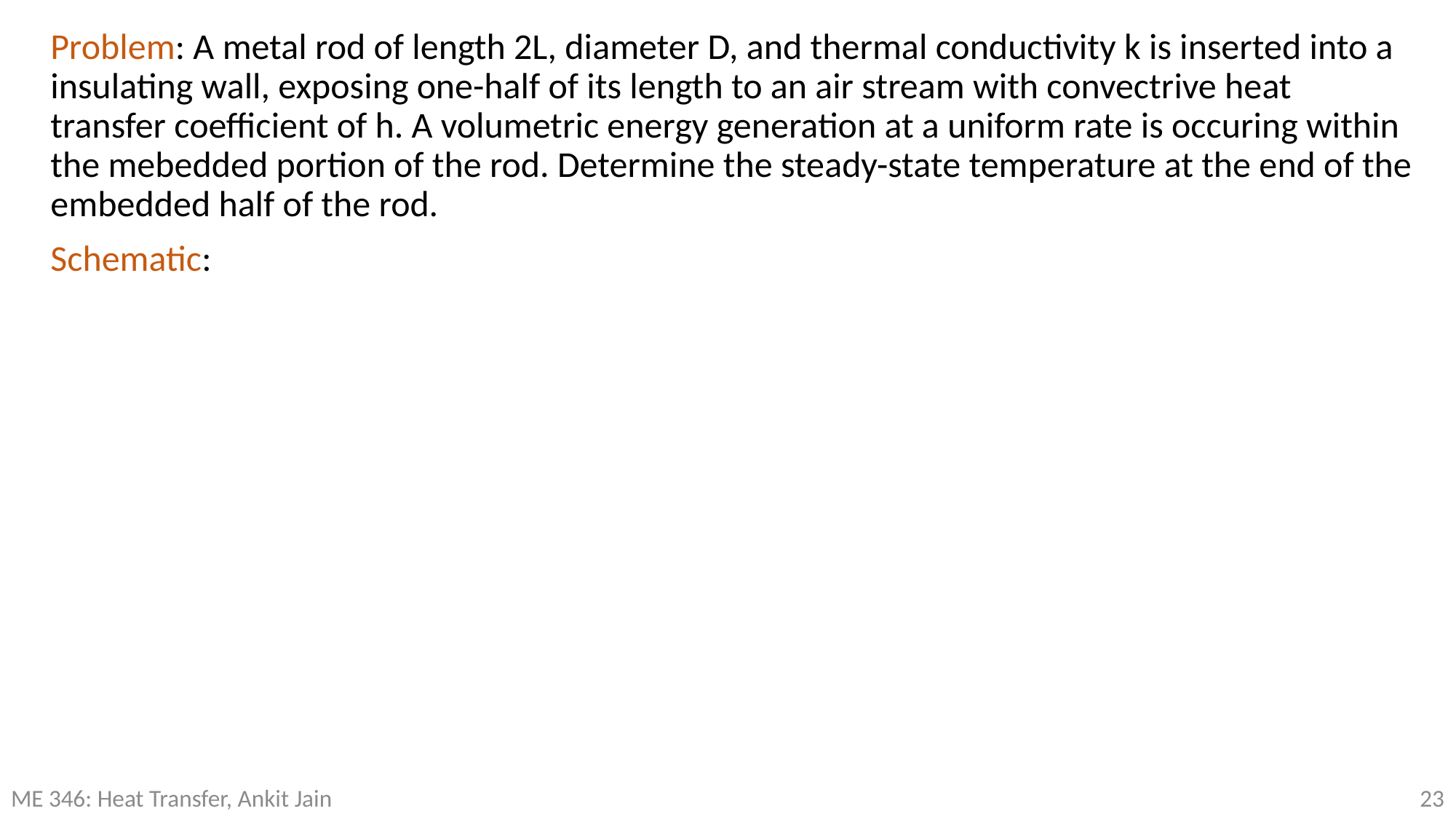

Problem: A metal rod of length 2L, diameter D, and thermal conductivity k is inserted into a insulating wall, exposing one-half of its length to an air stream with convectrive heat transfer coefficient of h. A volumetric energy generation at a uniform rate is occuring within the mebedded portion of the rod. Determine the steady-state temperature at the end of the embedded half of the rod.
Schematic:
ME 346: Heat Transfer, Ankit Jain
23